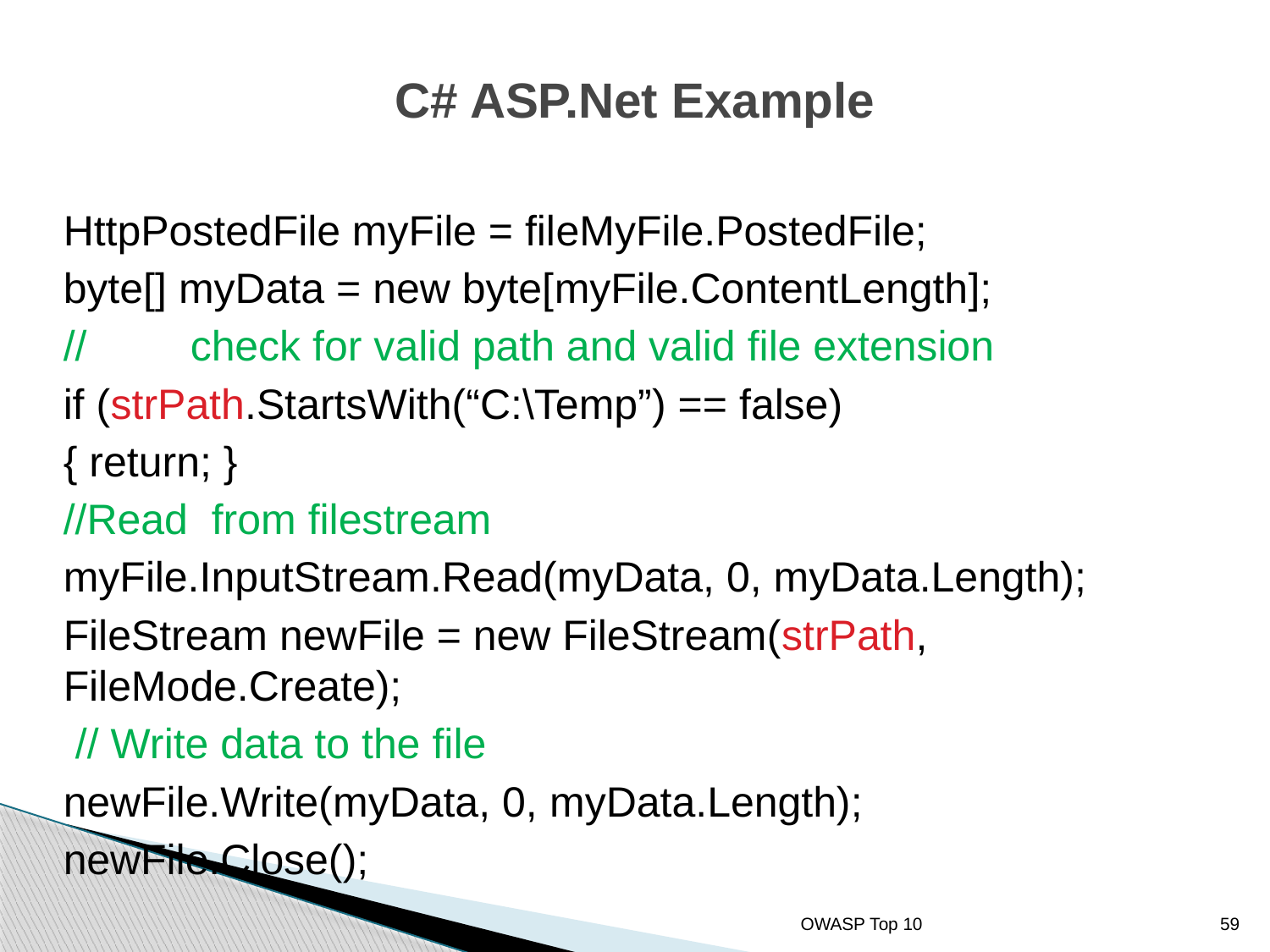

C# ASP.Net Example
	HttpPostedFile myFile = fileMyFile.PostedFile;
	byte[] myData = new byte[myFile.ContentLength];
	//	check for valid path and valid file extension
	if (strPath.StartsWith(“C:\Temp”) == false)
	{ return; }
	//Read  from filestream
	myFile.InputStream.Read(myData, 0, myData.Length);
	FileStream newFile = new FileStream(strPath, FileMode.Create);
	 // Write data to the file
	newFile.Write(myData, 0, myData.Length);
	newFile.Close();
OWASP Top 10
59